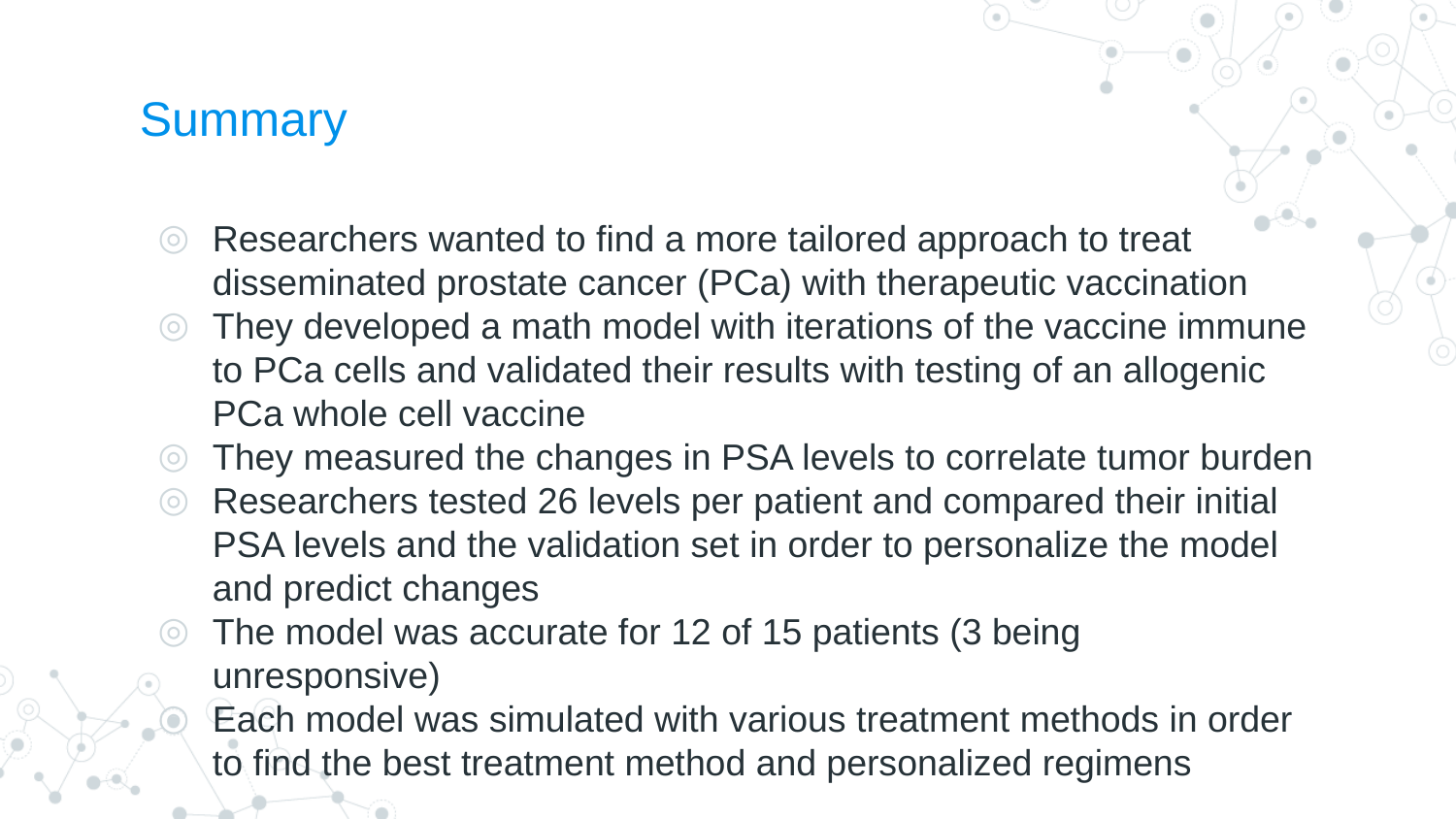

# Summary
Researchers wanted to find a more tailored approach to treat disseminated prostate cancer (PCa) with therapeutic vaccination
They developed a math model with iterations of the vaccine immune to PCa cells and validated their results with testing of an allogenic PCa whole cell vaccine
They measured the changes in PSA levels to correlate tumor burden
Researchers tested 26 levels per patient and compared their initial PSA levels and the validation set in order to personalize the model and predict changes
The model was accurate for 12 of 15 patients (3 being unresponsive)
Each model was simulated with various treatment methods in order to find the best treatment method and personalized regimens